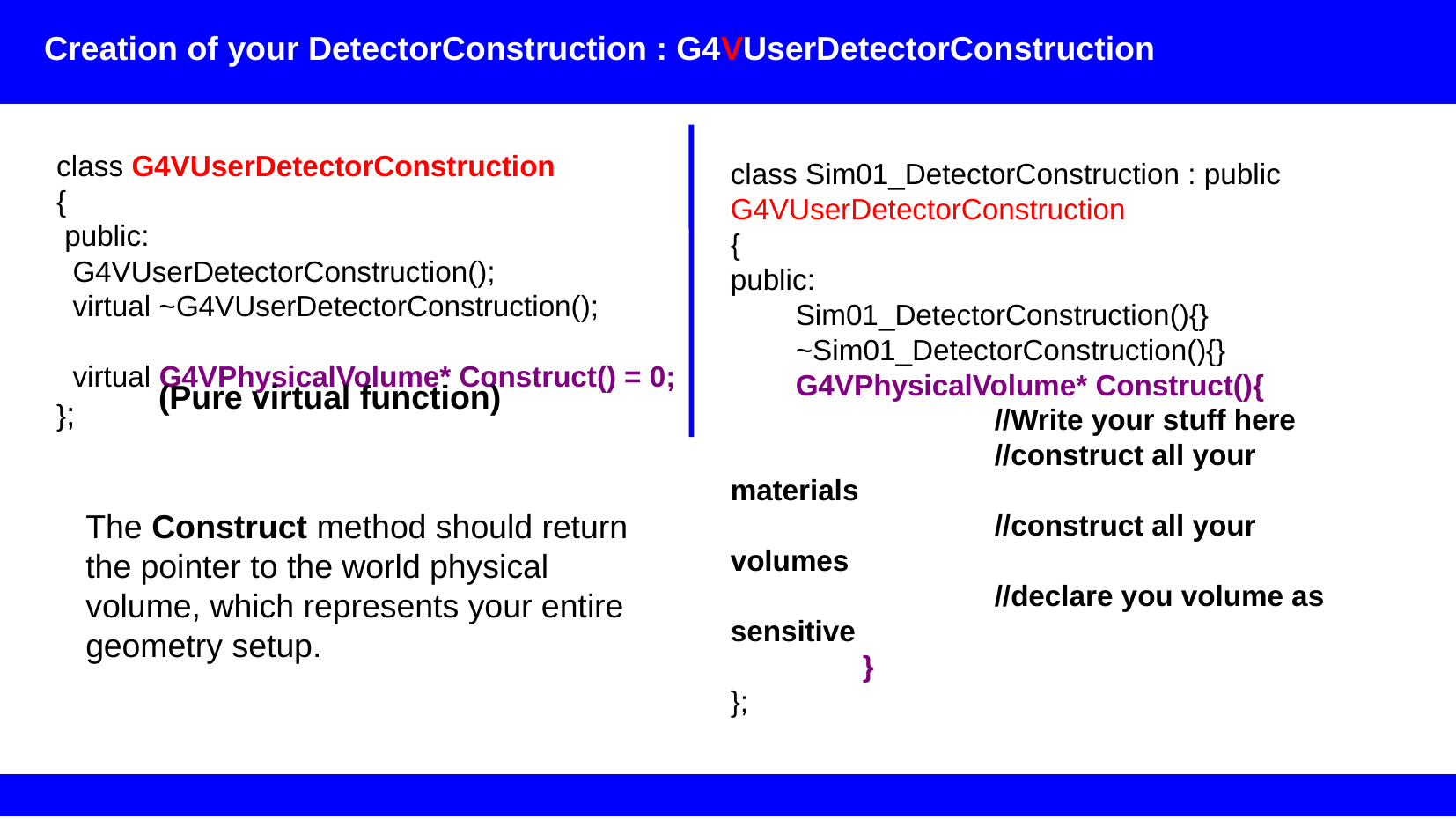

Creation of your DetectorConstruction : G4VUserDetectorConstruction

class G4VUserDetectorConstruction
{
 public:
  G4VUserDetectorConstruction();
  virtual ~G4VUserDetectorConstruction();

  virtual G4VPhysicalVolume* Construct() = 0;
};
class Sim01_DetectorConstruction : public G4VUserDetectorConstruction
{
public:
        Sim01_DetectorConstruction(){}
        ~Sim01_DetectorConstruction(){}
        G4VPhysicalVolume* Construct(){
		//Write your stuff here
		//construct all your materials
		//construct all your volumes
		//declare you volume as sensitive
	}
};
(Pure virtual function)
The Construct method should return the pointer to the world physical volume, which represents your entire geometry setup.